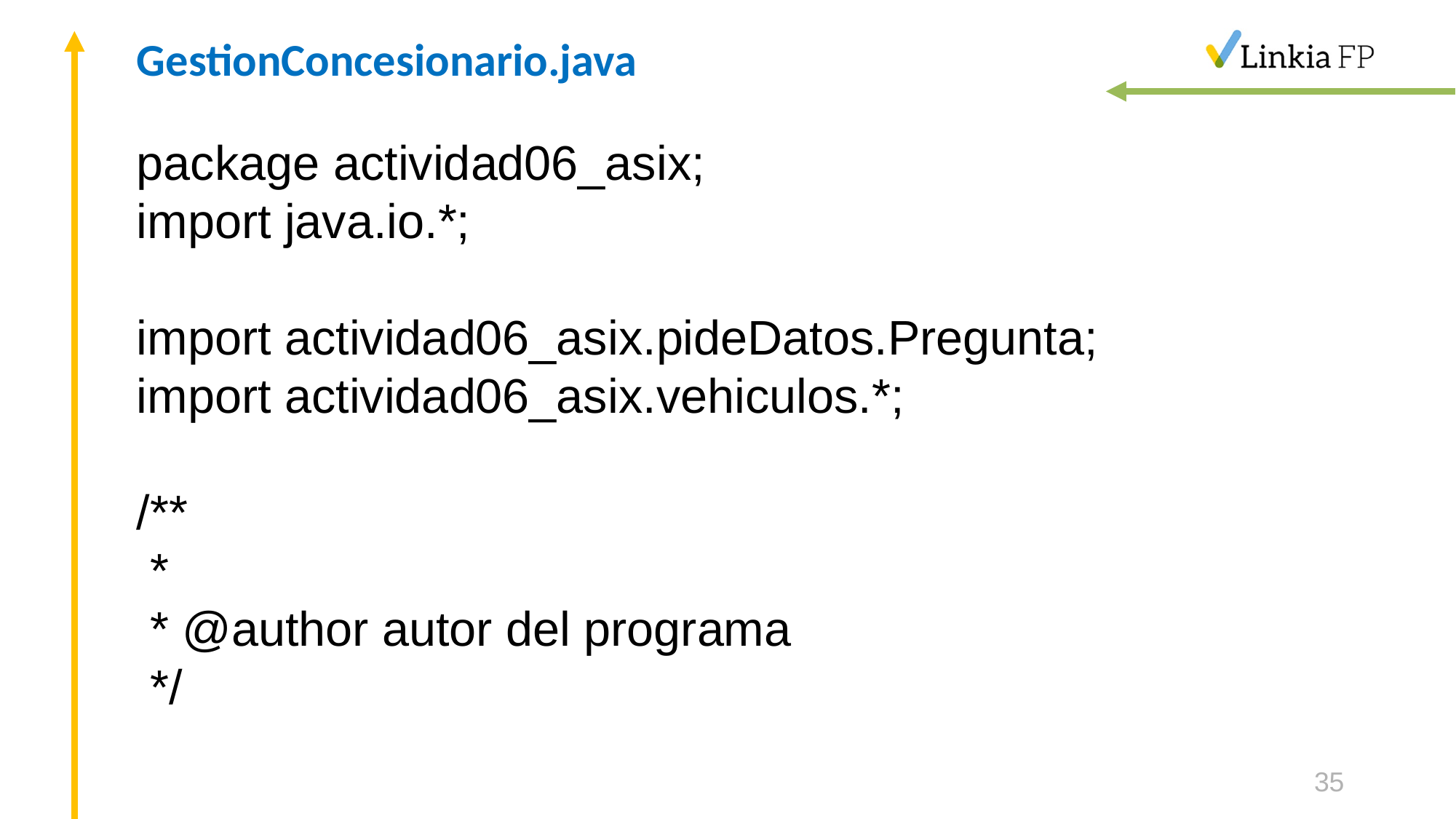

# GestionConcesionario.java
package actividad06_asix;
import java.io.*;

import actividad06_asix.pideDatos.Pregunta;
import actividad06_asix.vehiculos.*;

/**
 *
 * @author autor del programa
 */
35